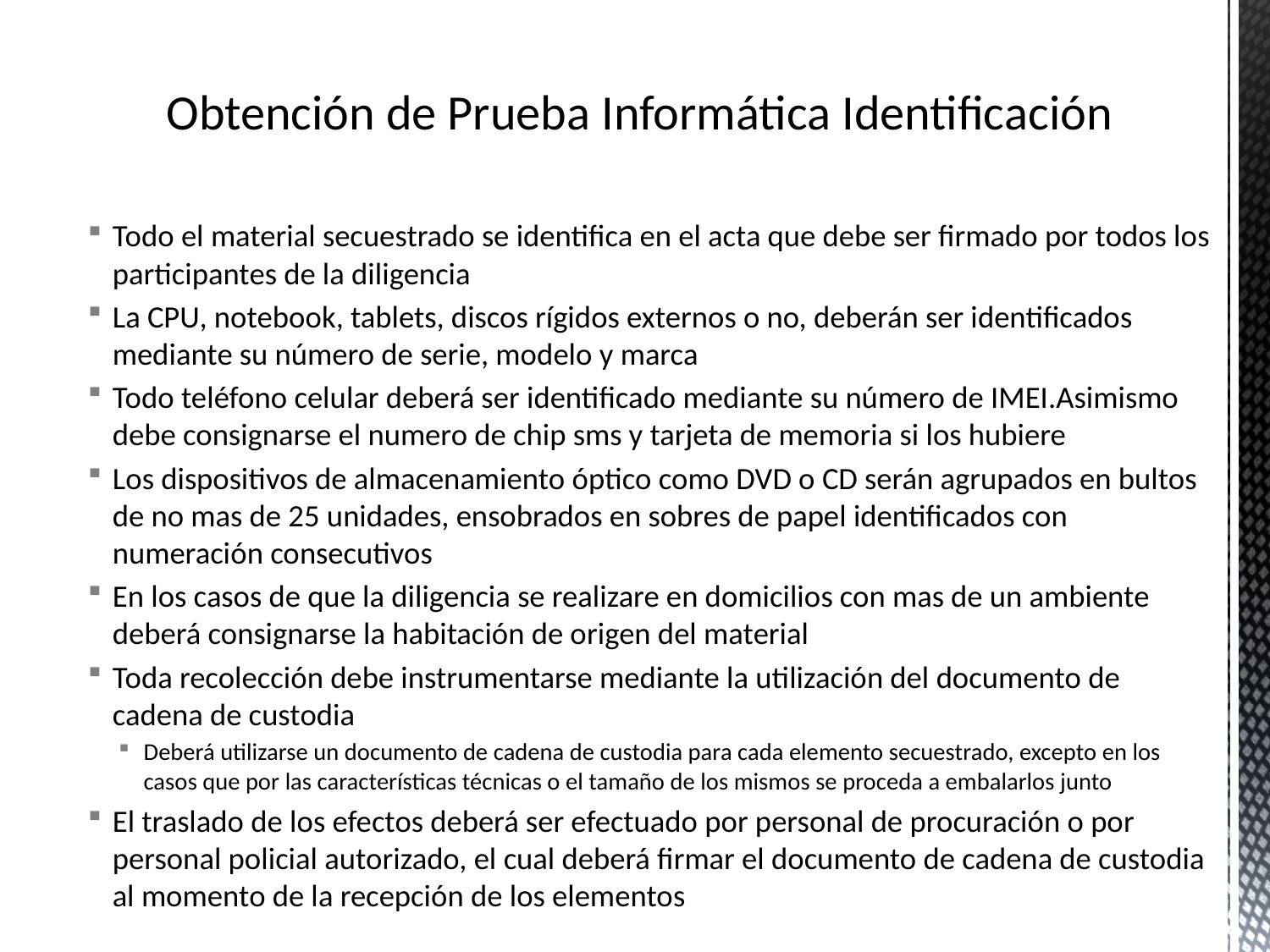

# Obtención de Prueba Informática Identificación

Todo el material secuestrado se identifica en el acta que debe ser firmado por todos los participantes de la diligencia
La CPU, notebook, tablets, discos rígidos externos o no, deberán ser identificados mediante su número de serie, modelo y marca
Todo teléfono celular deberá ser identificado mediante su número de IMEI.Asimismo debe consignarse el numero de chip sms y tarjeta de memoria si los hubiere
Los dispositivos de almacenamiento óptico como DVD o CD serán agrupados en bultos de no mas de 25 unidades, ensobrados en sobres de papel identificados con numeración consecutivos
En los casos de que la diligencia se realizare en domicilios con mas de un ambiente deberá consignarse la habitación de origen del material
Toda recolección debe instrumentarse mediante la utilización del documento de cadena de custodia
Deberá utilizarse un documento de cadena de custodia para cada elemento secuestrado, excepto en los casos que por las características técnicas o el tamaño de los mismos se proceda a embalarlos junto
El traslado de los efectos deberá ser efectuado por personal de procuración o por personal policial autorizado, el cual deberá firmar el documento de cadena de custodia al momento de la recepción de los elementos